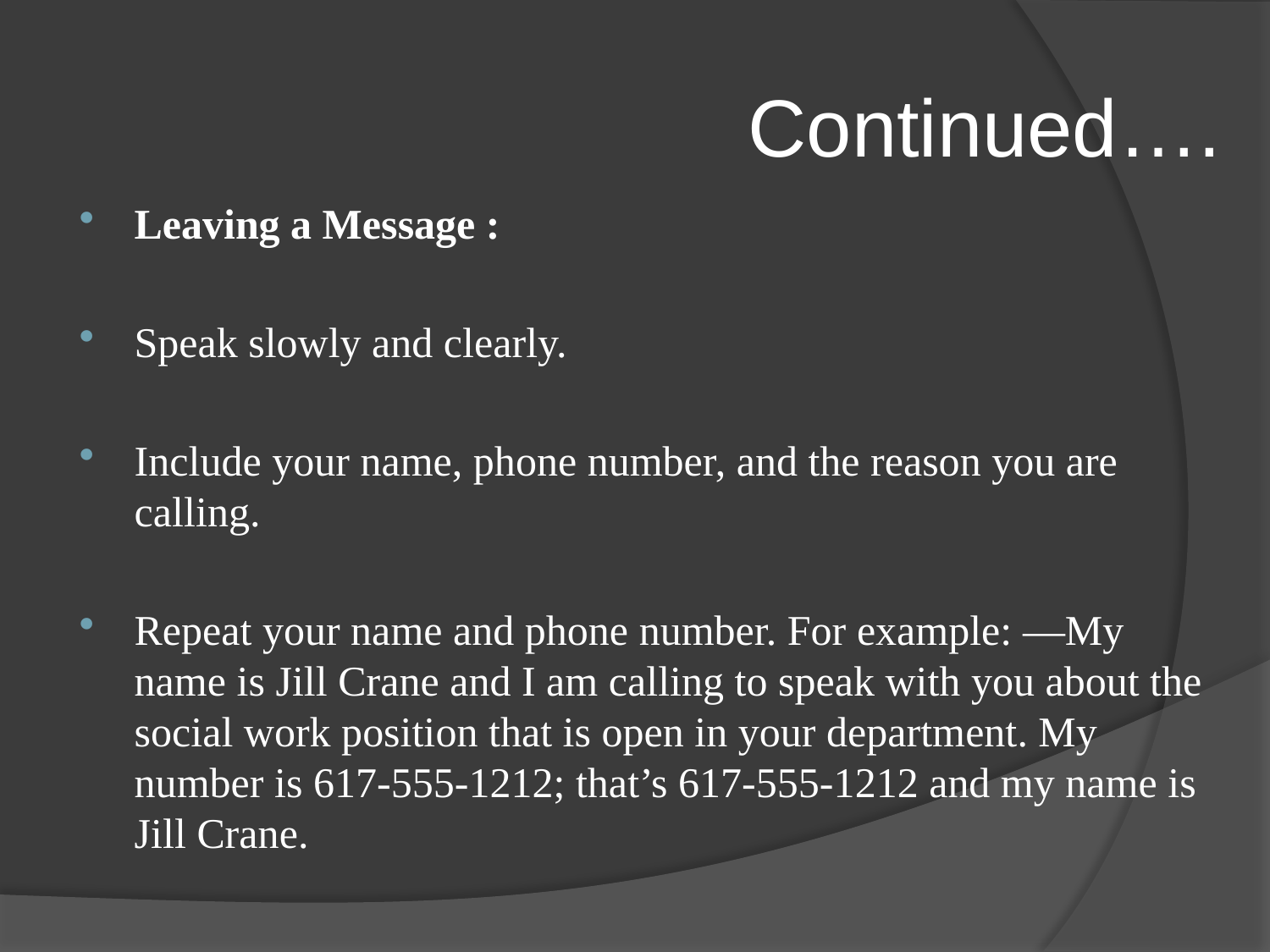

# Continued….
Leaving a Message :

Speak slowly and clearly.

Include your name, phone number, and the reason you are calling.

Repeat your name and phone number. For example: ―My name is Jill Crane and I am calling to speak with you about the social work position that is open in your department. My number is 617-555-1212; that’s 617-555-1212 and my name is Jill Crane.